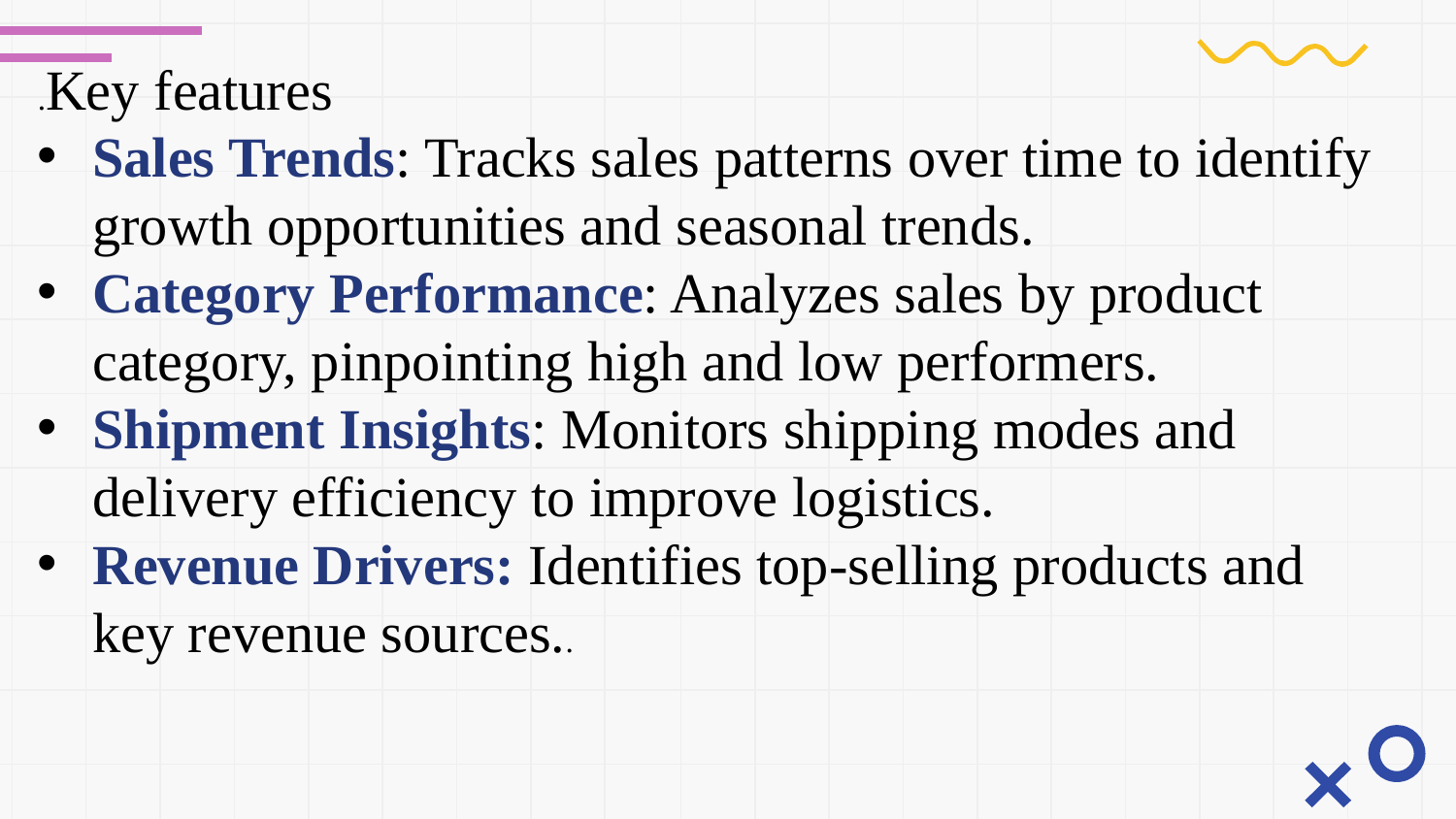

.Key features
Sales Trends: Tracks sales patterns over time to identify growth opportunities and seasonal trends.
Category Performance: Analyzes sales by product category, pinpointing high and low performers.
Shipment Insights: Monitors shipping modes and delivery efficiency to improve logistics.
Revenue Drivers: Identifies top-selling products and key revenue sources..